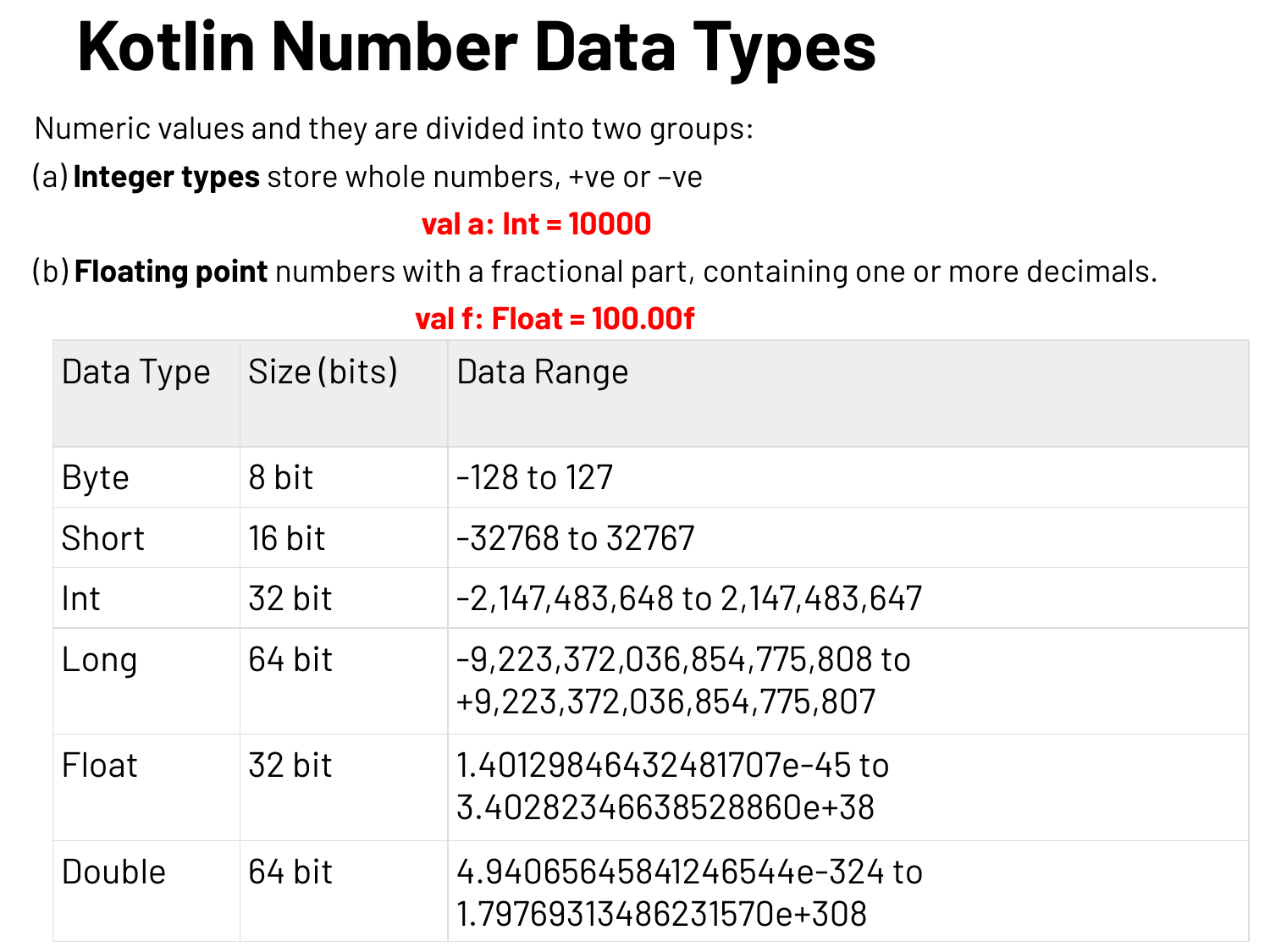

# Kotlin Number Data Types
Numeric values and they are divided into two groups:
(a) Integer types store whole numbers, +ve or –ve
			 val a: Int = 10000
(b) Floating point numbers with a fractional part, containing one or more decimals.
			val f: Float = 100.00f

| Data Type | Size (bits) | Data Range |
| --- | --- | --- |
| Byte | 8 bit | -128 to 127 |
| Short | 16 bit | -32768 to 32767 |
| Int | 32 bit | -2,147,483,648 to 2,147,483,647 |
| Long | 64 bit | -9,223,372,036,854,775,808 to +9,223,372,036,854,775,807 |
| Float | 32 bit | 1.40129846432481707e-45 to 3.40282346638528860e+38 |
| Double | 64 bit | 4.94065645841246544e-324 to 1.79769313486231570e+308 |